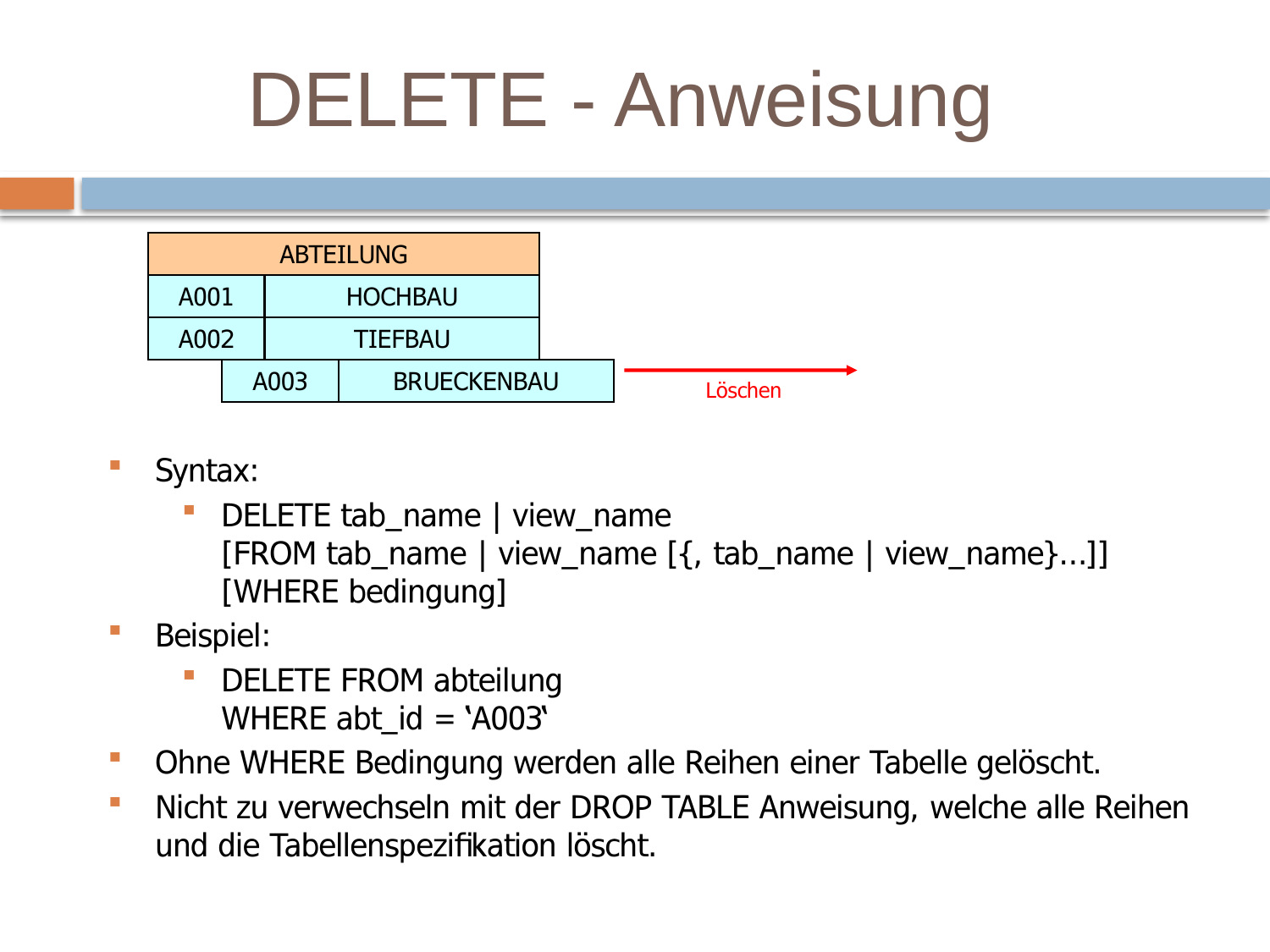

# DELETE - Anweisung
ABTEILUNG
A001
HOCHBAU
A002
TIEFBAU
A003
BRUECKENBAU

Löschen

Syntax:
DELETE tab_name | view_name
[FROM tab_name | view_name [{, tab_name | view_name}...]]
[WHERE bedingung]
Beispiel:
DELETE FROM abteilung
WHERE abt_id = ‘A003‘
Ohne WHERE Bedingung werden alle Reihen einer Tabelle gelöscht.
Nicht zu verwechseln mit der DROP TABLE Anweisung, welche alle Reihen und die Tabellenspezifikation löscht.